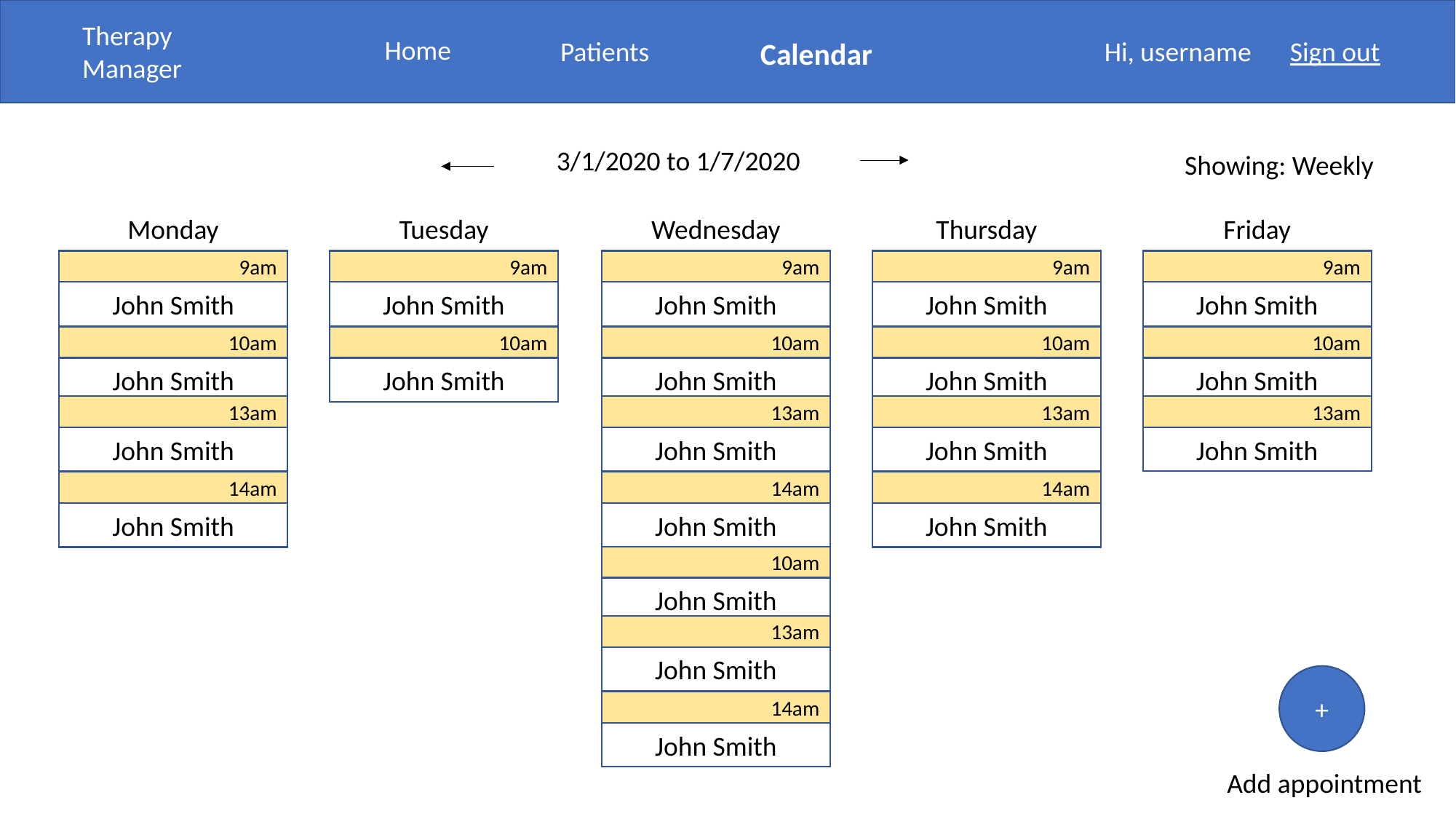

Therapy Manager
Home
Patients
Calendar
Hi, username
Sign out
3/1/2020 to 1/7/2020
Showing: Weekly
Monday
Tuesday
Wednesday
Thursday
Friday
9am
9am
9am
9am
9am
John Smith
John Smith
John Smith
John Smith
John Smith
10am
10am
10am
10am
10am
John Smith
John Smith
John Smith
John Smith
John Smith
13am
13am
13am
13am
John Smith
John Smith
John Smith
John Smith
14am
14am
14am
John Smith
John Smith
John Smith
10am
John Smith
13am
John Smith
+
14am
John Smith
Add appointment